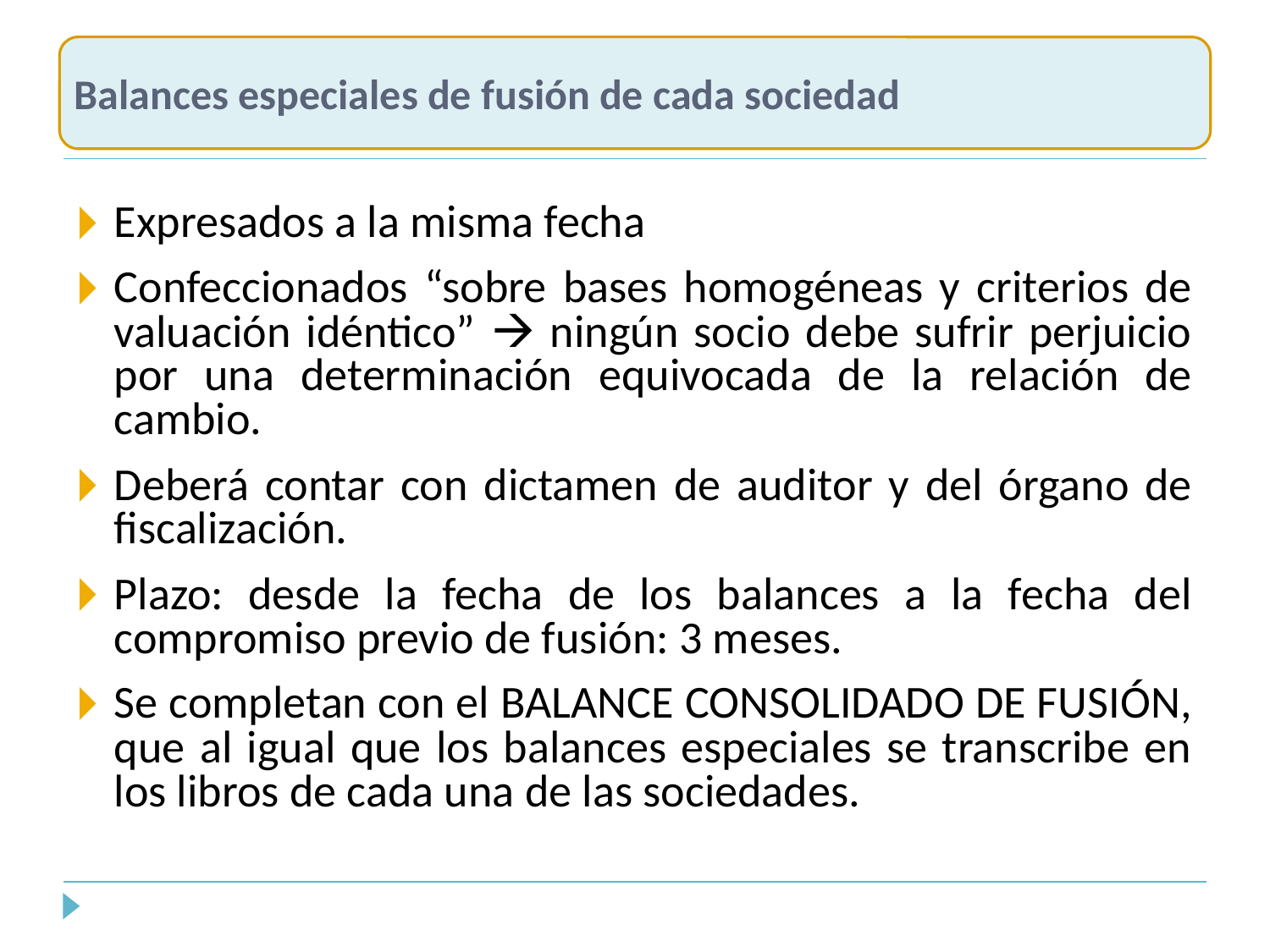

Balances especiales de fusión de cada sociedad
Expresados a la misma fecha
Confeccionados “sobre bases homogéneas y criterios de valuación idéntico” 🡪 ningún socio debe sufrir perjuicio por una determinación equivocada de la relación de cambio.
Deberá contar con dictamen de auditor y del órgano de fiscalización.
Plazo: desde la fecha de los balances a la fecha del compromiso previo de fusión: 3 meses.
Se completan con el BALANCE CONSOLIDADO DE FUSIÓN, que al igual que los balances especiales se transcribe en los libros de cada una de las sociedades.